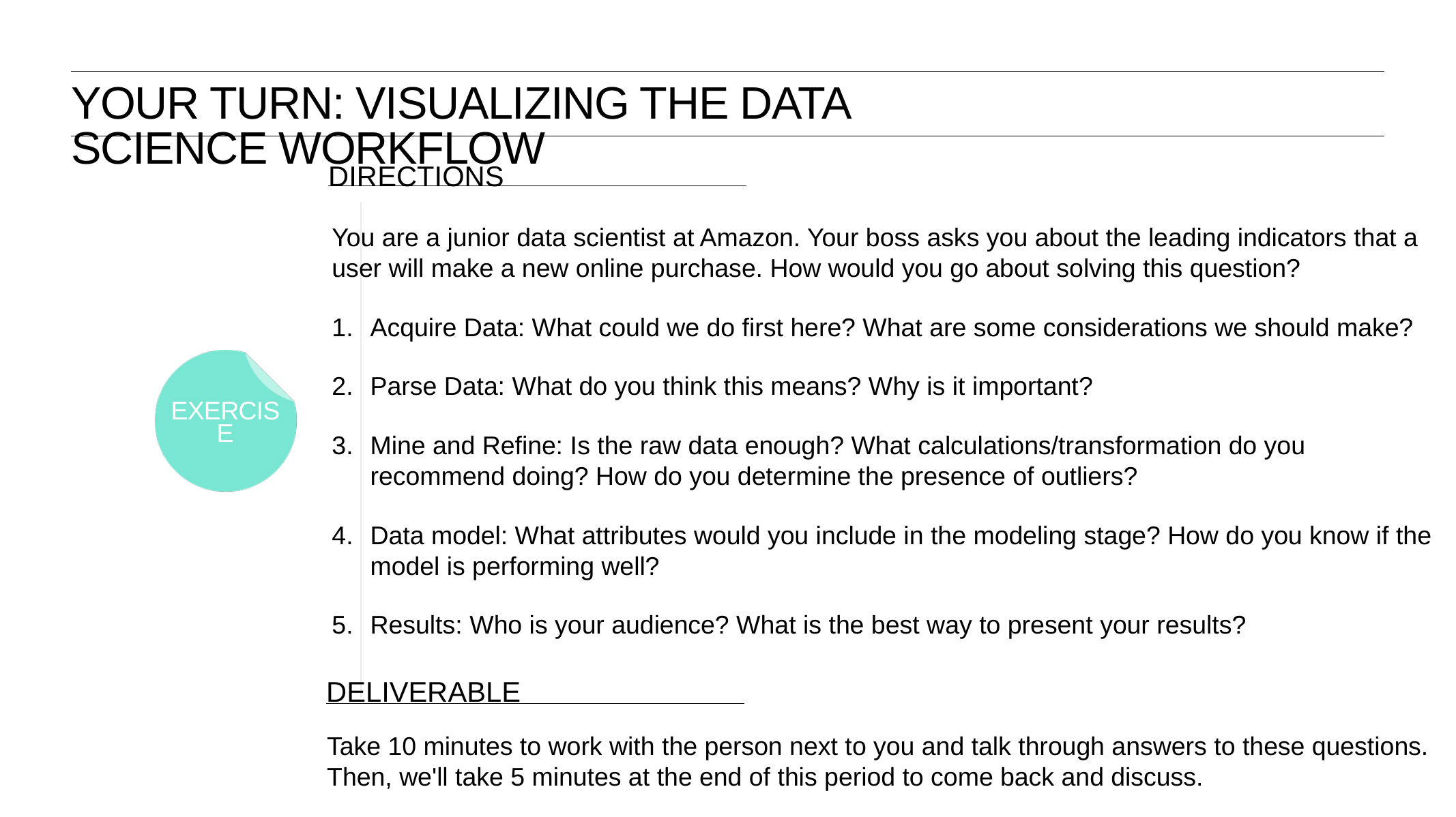

Your turn: Visualizing the data Science workflow
DIRECTIONS

You are a junior data scientist at Amazon. Your boss asks you about the leading indicators that a user will make a new online purchase. How would you go about solving this question?
Acquire Data: What could we do first here? What are some considerations we should make?
Parse Data: What do you think this means? Why is it important?
Mine and Refine: Is the raw data enough? What calculations/transformation do you recommend doing? How do you determine the presence of outliers?
Data model: What attributes would you include in the modeling stage? How do you know if the model is performing well?
Results: Who is your audience? What is the best way to present your results?
deliverable

Take 10 minutes to work with the person next to you and talk through answers to these questions. Then, we'll take 5 minutes at the end of this period to come back and discuss.